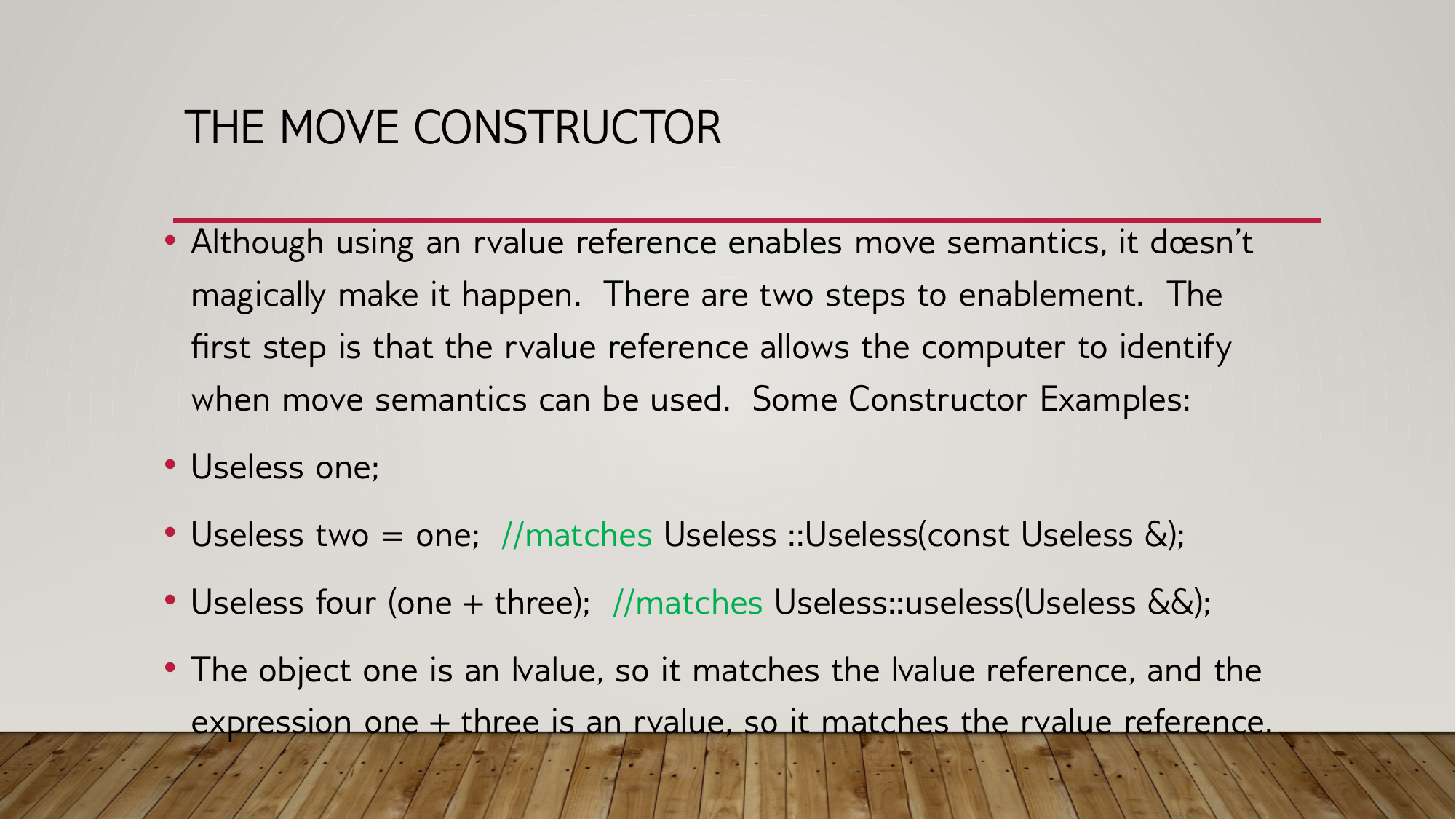

# The Move constructor
Although using an rvalue reference enables move semantics, it doesn’t magically make it happen.  There are two steps to enablement.  The first step is that the rvalue reference allows the computer to identify when move semantics can be used.  Some Constructor Examples:
Useless one;
Useless two = one;  //matches Useless ::Useless(const Useless &);
Useless four (one + three);  //matches Useless::useless(Useless &&);
The object one is an lvalue, so it matches the lvalue reference, and the expression one + three is an rvalue, so it matches the rvalue reference.